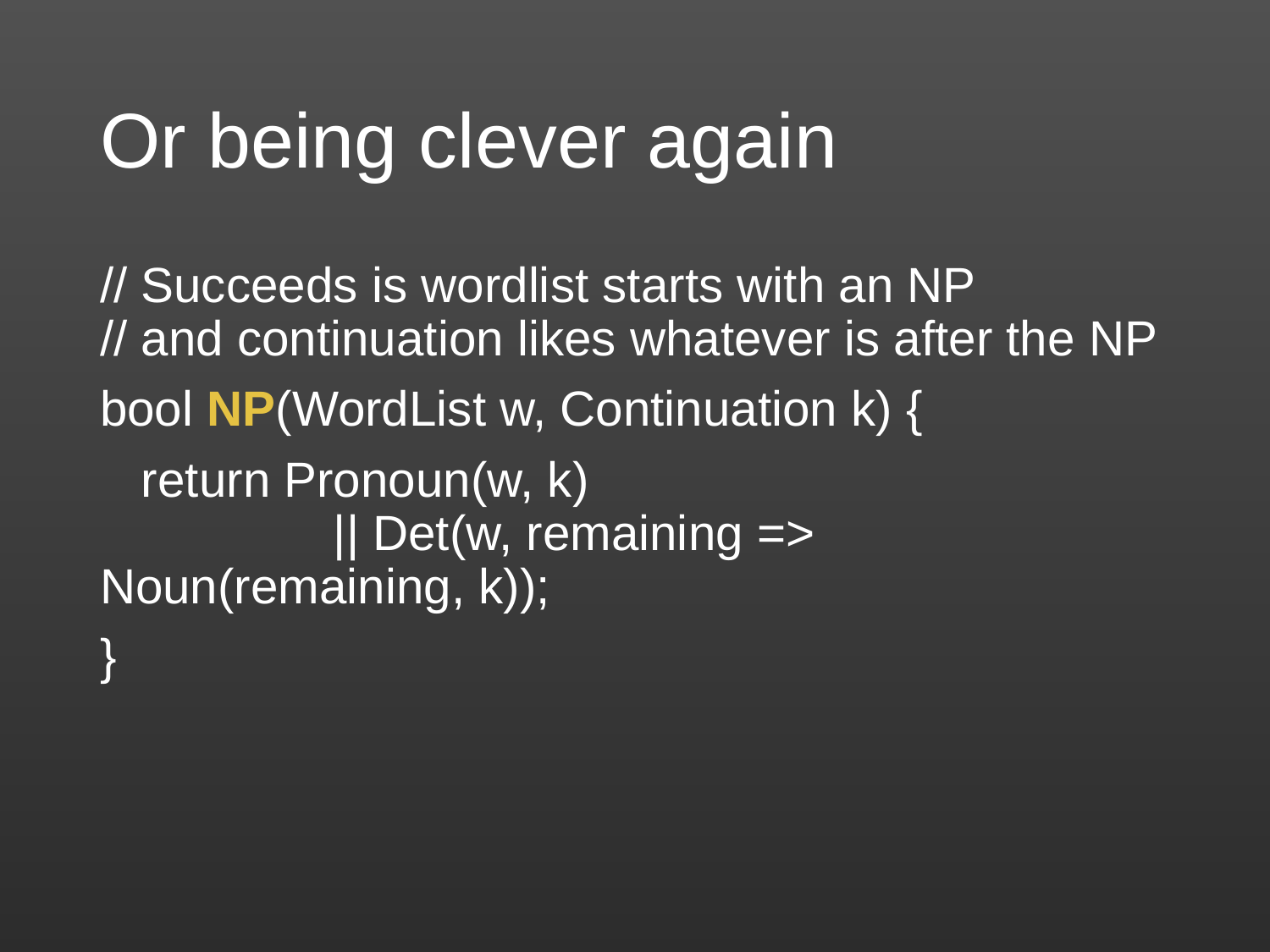

# Or being clever again
// Succeeds is wordlist starts with an NP
// and continuation likes whatever is after the NP
bool NP(WordList w, Continuation k) {
   return Pronoun(w, k)
                 || Det(w, remaining => Noun(remaining, k));
}